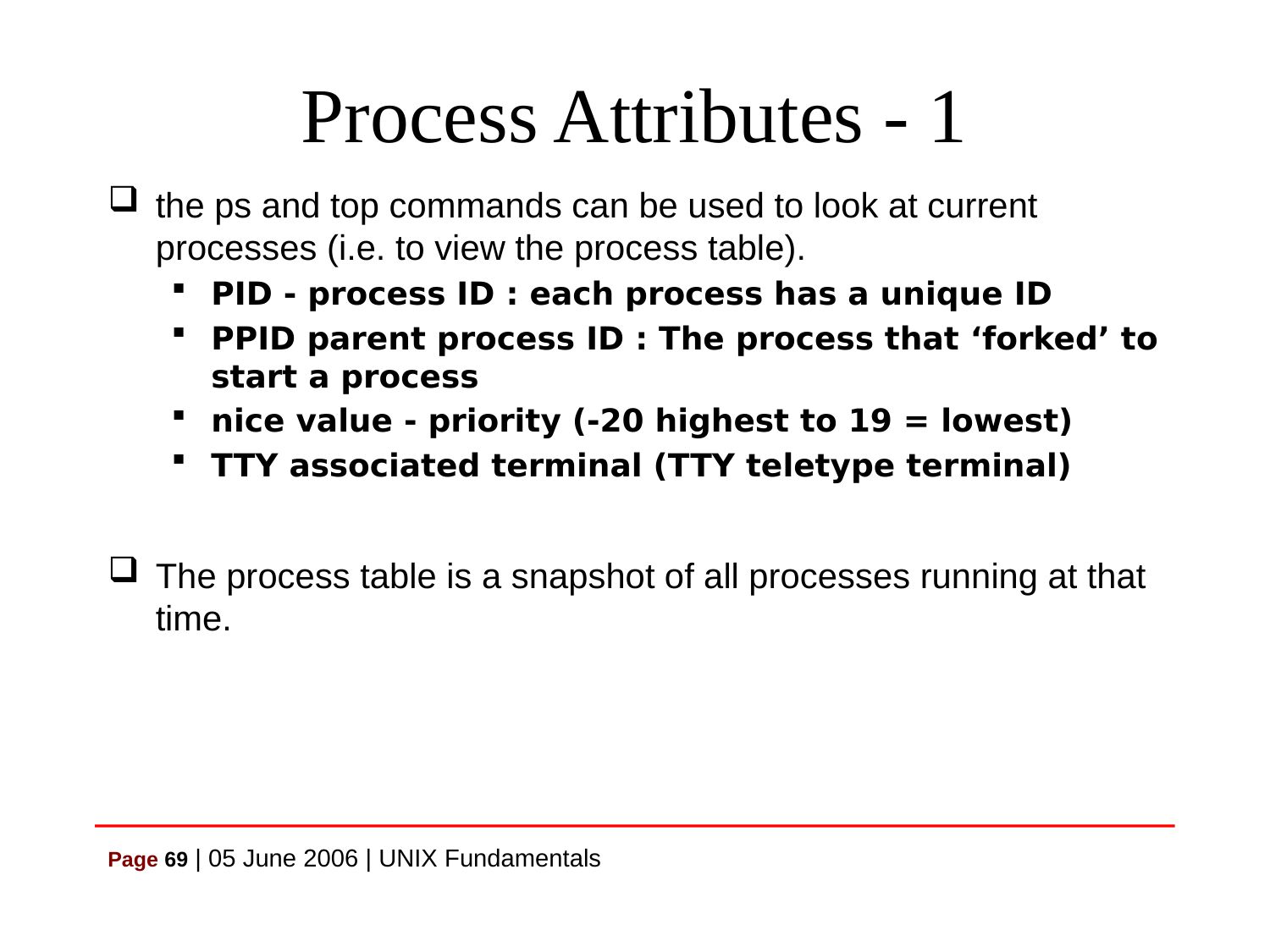

# Process Attributes - 1
the ps and top commands can be used to look at current processes (i.e. to view the process table).
PID - process ID : each process has a unique ID
PPID parent process ID : The process that ‘forked’ to start a process
nice value - priority (-20 highest to 19 = lowest)
TTY associated terminal (TTY teletype terminal)

The process table is a snapshot of all processes running at that time.
Page 69 | 05 June 2006 | UNIX Fundamentals